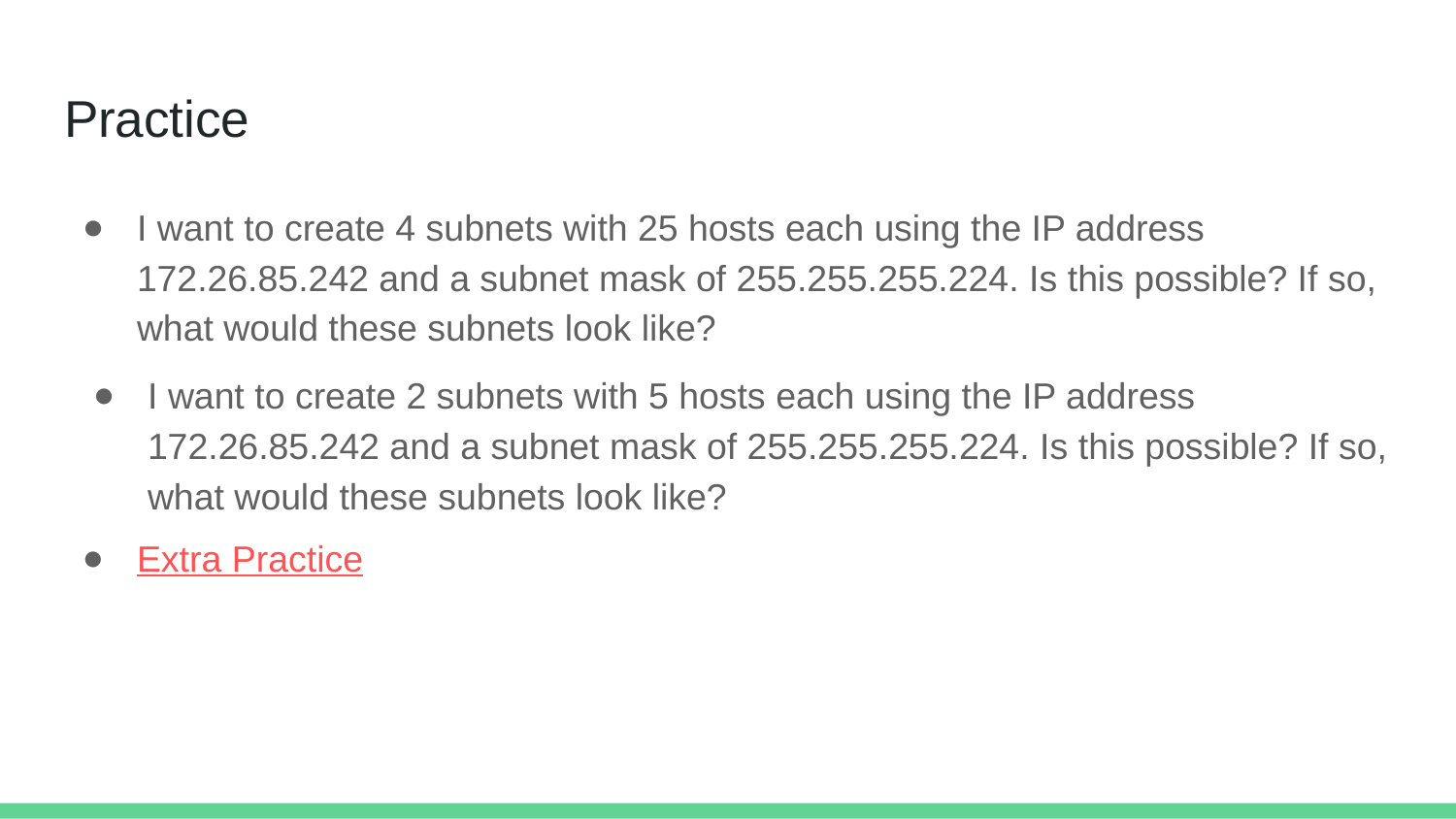

# Practice
I want to create 4 subnets with 25 hosts each using the IP address 172.26.85.242 and a subnet mask of 255.255.255.224. Is this possible? If so, what would these subnets look like?
I want to create 2 subnets with 5 hosts each using the IP address 172.26.85.242 and a subnet mask of 255.255.255.224. Is this possible? If so, what would these subnets look like?
Extra Practice